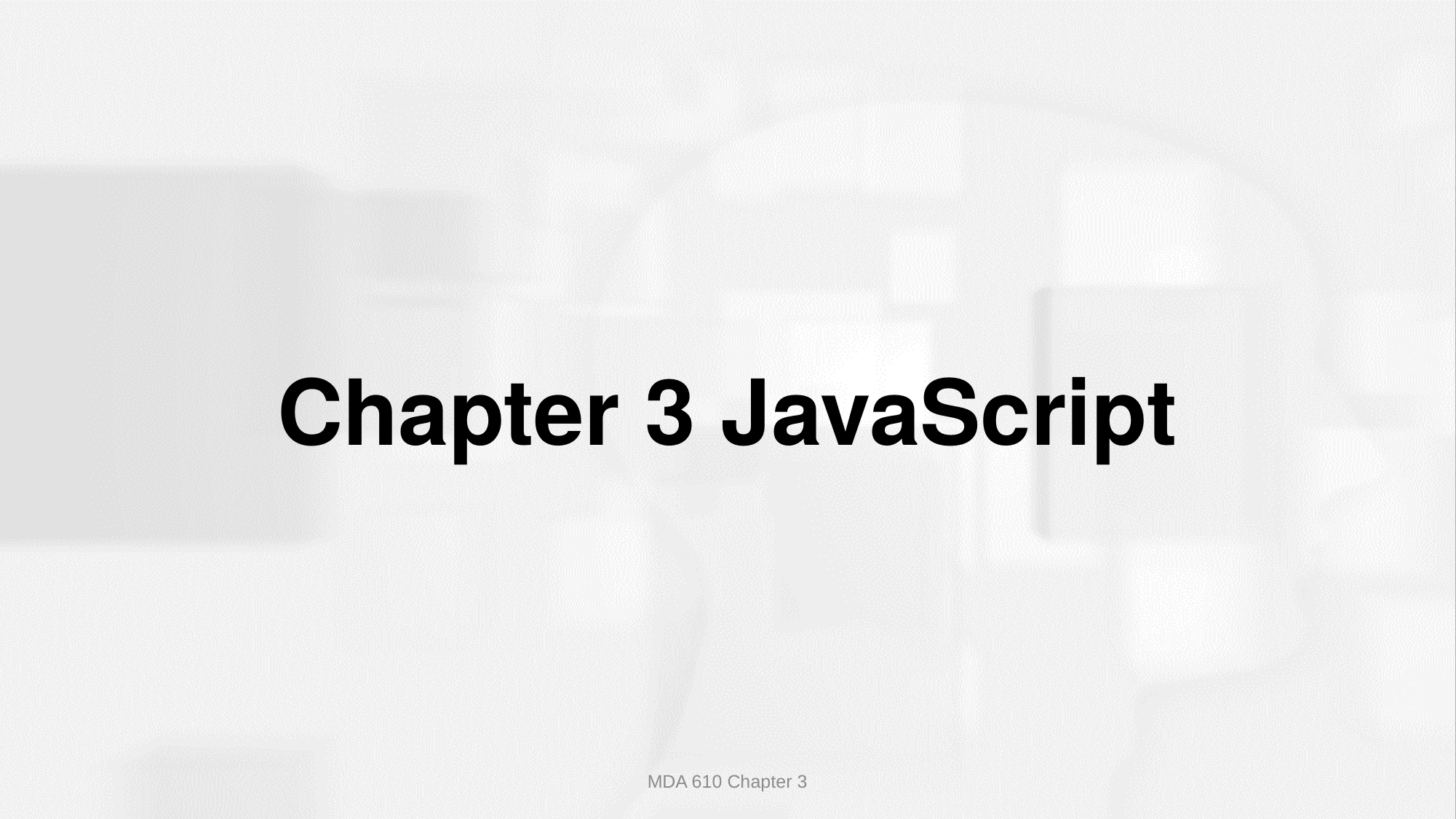

# Chapter 3 JavaScript

MDA 610 Chapter 3